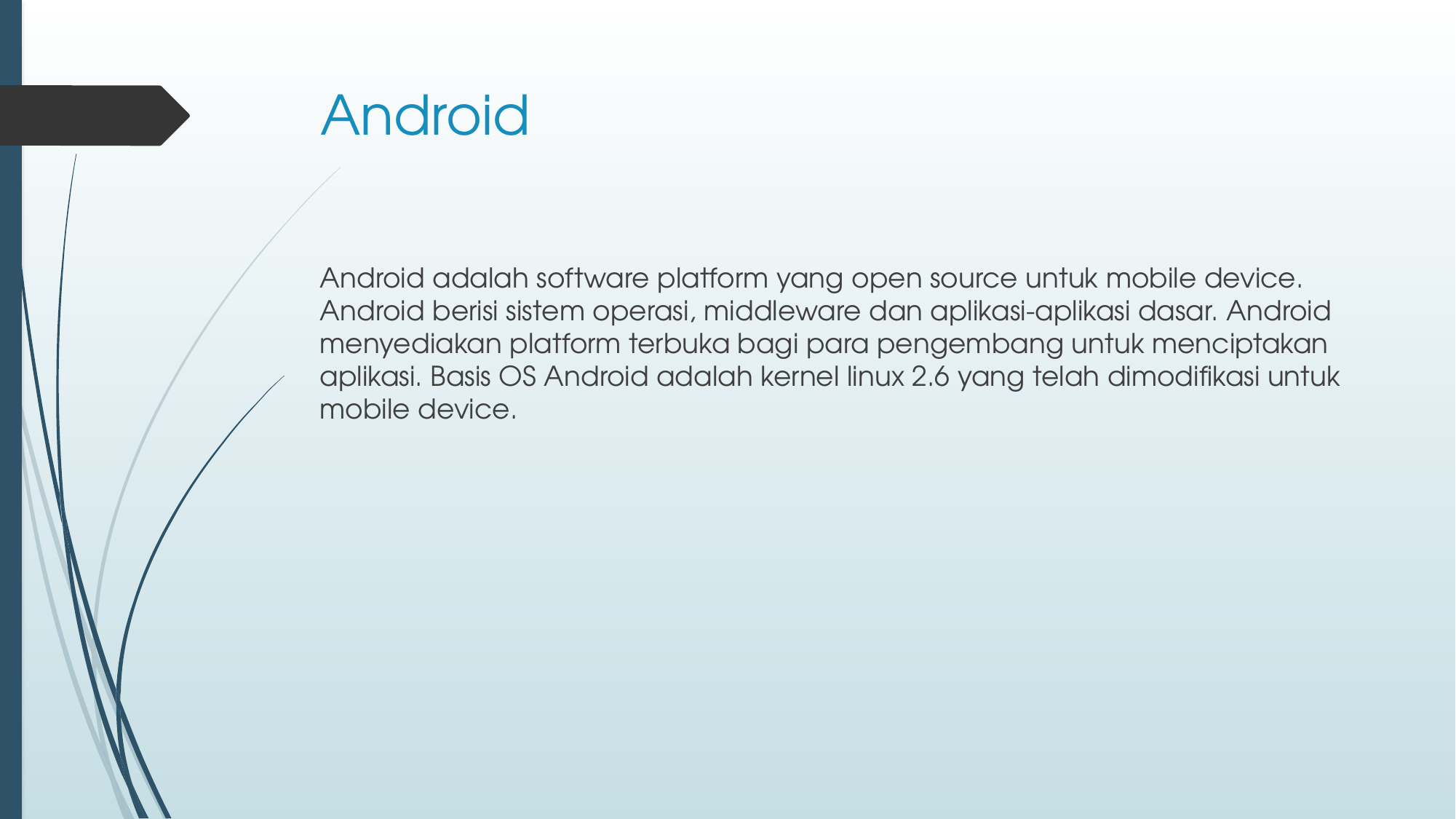

# Android
Android adalah software platform yang open source untuk mobile device. Android berisi sistem operasi, middleware dan aplikasi-aplikasi dasar. Android menyediakan platform terbuka bagi para pengembang untuk menciptakan aplikasi. Basis OS Android adalah kernel linux 2.6 yang telah dimodifikasi untuk mobile device.